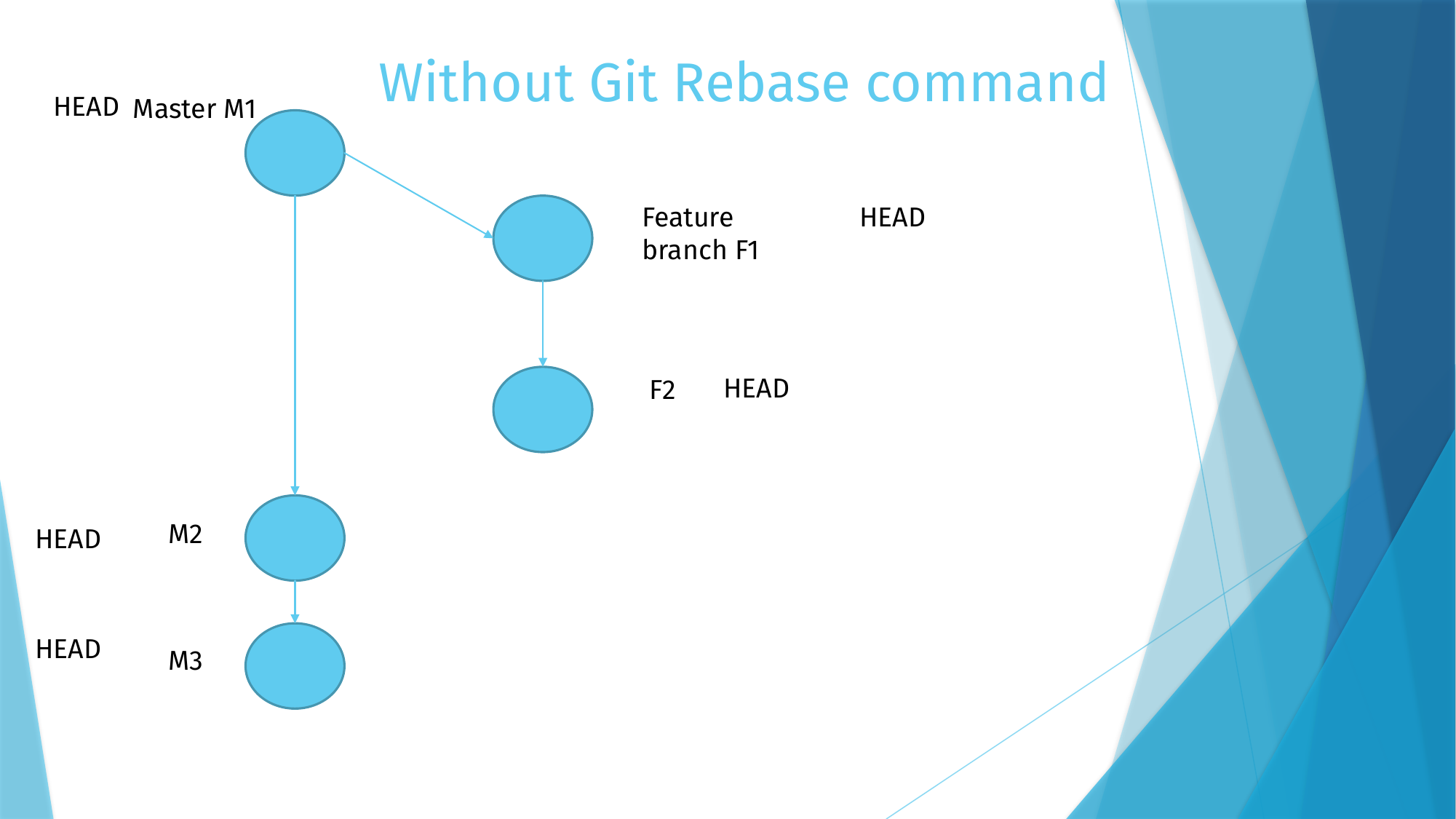

Without Git Rebase command
HEAD
Master M1

HEAD
Feature branch F1

HEAD

 F2

 M2
HEAD

HEAD
 M3